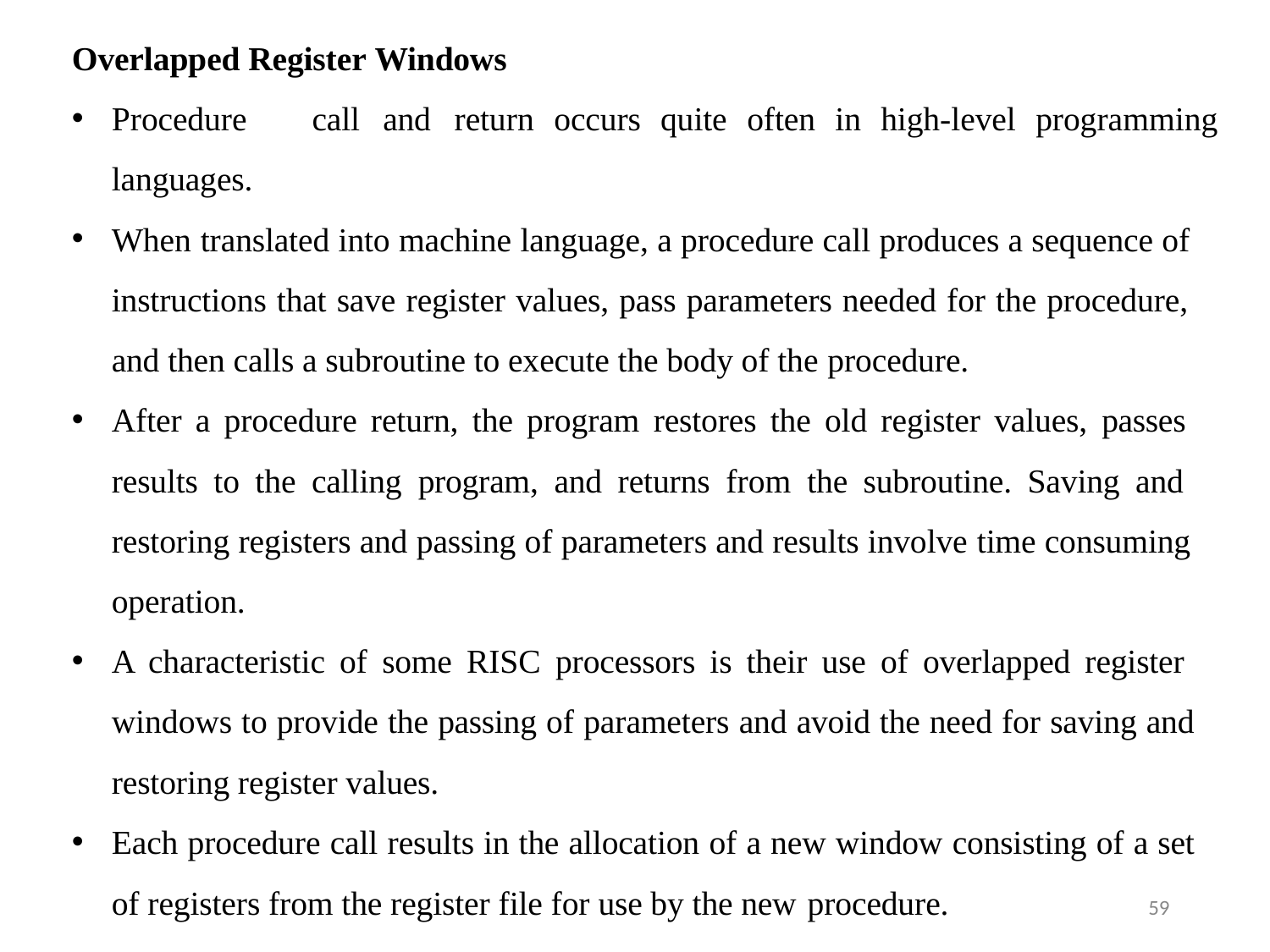

# Overlapped Register Windows
Procedure	call	and	return occurs quite often in high-level programming  languages.
When translated into machine language, a procedure call produces a sequence of  instructions that save register values, pass parameters needed for the procedure,  and then calls a subroutine to execute the body of the procedure.
After a procedure return, the program restores the old register values, passes  results to the calling program, and returns from the subroutine. Saving and  restoring registers and passing of parameters and results involve time consuming  operation.
A characteristic of some RISC processors is their use of overlapped register  windows to provide the passing of parameters and avoid the need for saving and
restoring register values.
Each procedure call results in the allocation of a new window consisting of a set
of registers from the register file for use by the new procedure.
59